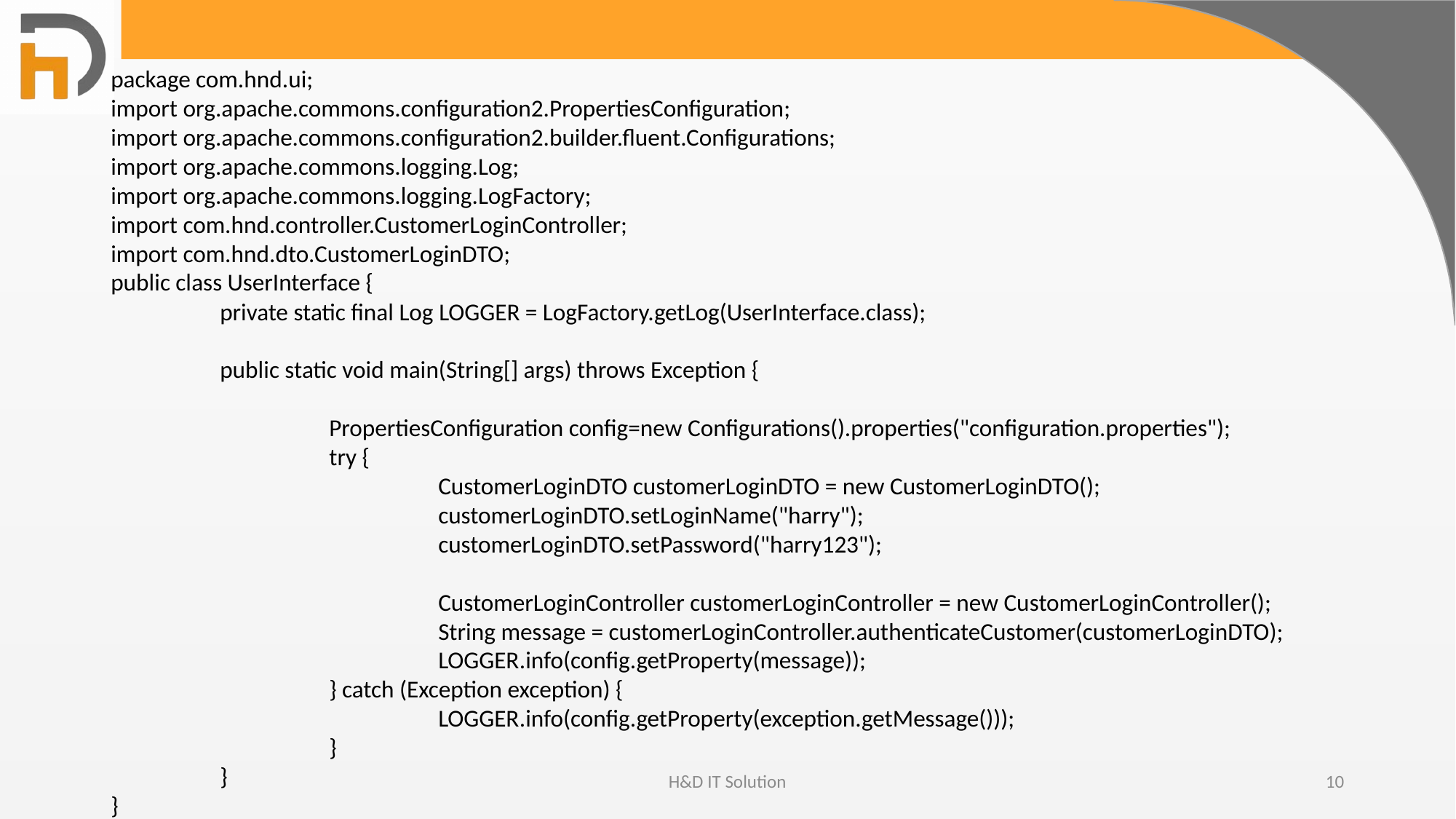

package com.hnd.ui;
import org.apache.commons.configuration2.PropertiesConfiguration;
import org.apache.commons.configuration2.builder.fluent.Configurations;
import org.apache.commons.logging.Log;
import org.apache.commons.logging.LogFactory;
import com.hnd.controller.CustomerLoginController;
import com.hnd.dto.CustomerLoginDTO;
public class UserInterface {
	private static final Log LOGGER = LogFactory.getLog(UserInterface.class);

	public static void main(String[] args) throws Exception {

		PropertiesConfiguration config=new Configurations().properties("configuration.properties");
		try {
			CustomerLoginDTO customerLoginDTO = new CustomerLoginDTO();
			customerLoginDTO.setLoginName("harry");
			customerLoginDTO.setPassword("harry123");

			CustomerLoginController customerLoginController = new CustomerLoginController();
			String message = customerLoginController.authenticateCustomer(customerLoginDTO);
			LOGGER.info(config.getProperty(message));
		} catch (Exception exception) {
			LOGGER.info(config.getProperty(exception.getMessage()));
		}
	}
}
H&D IT Solution
10